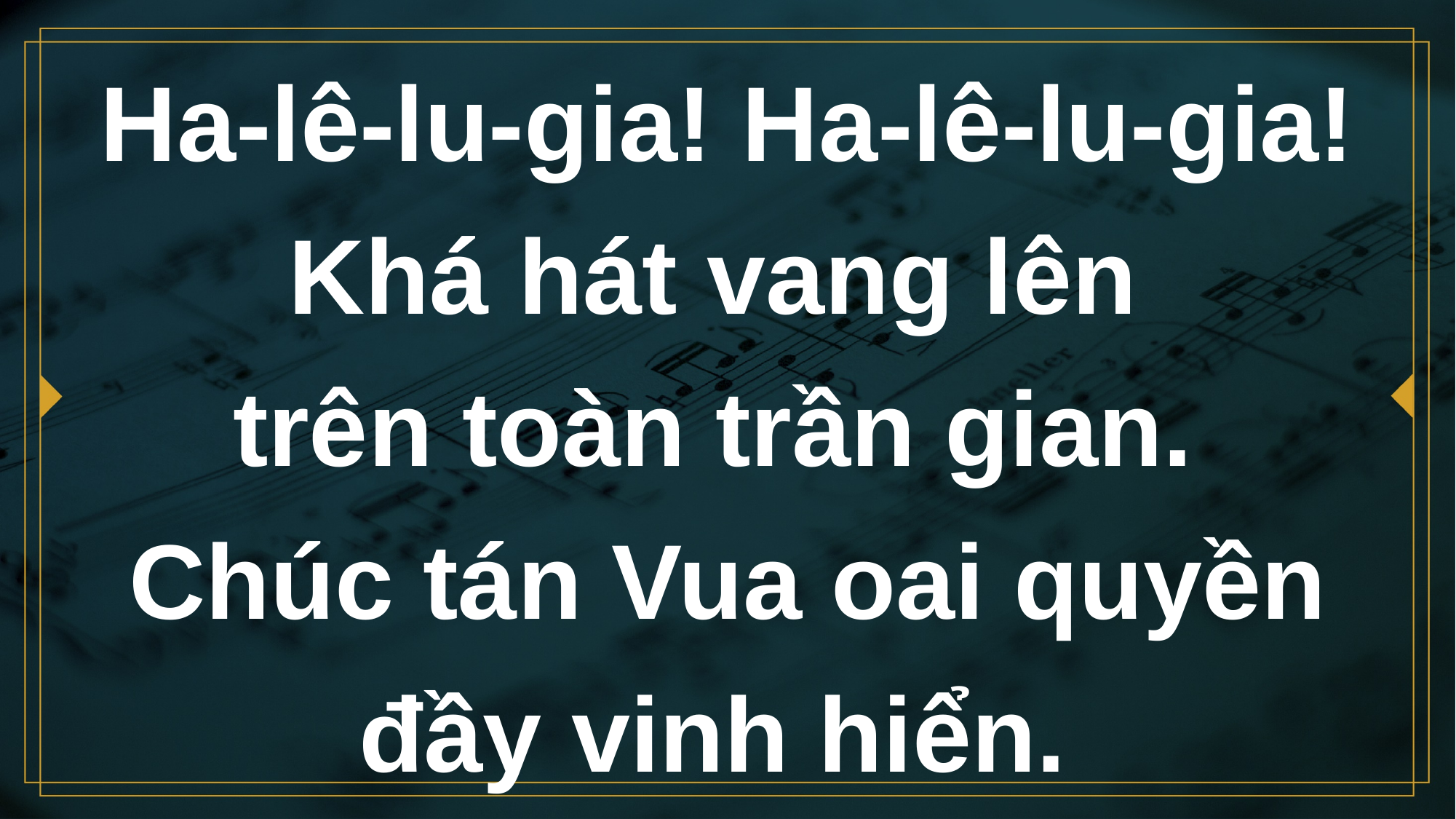

# Ha-lê-lu-gia! Ha-lê-lu-gia! Khá hát vang lên trên toàn trần gian. Chúc tán Vua oai quyền đầy vinh hiển.